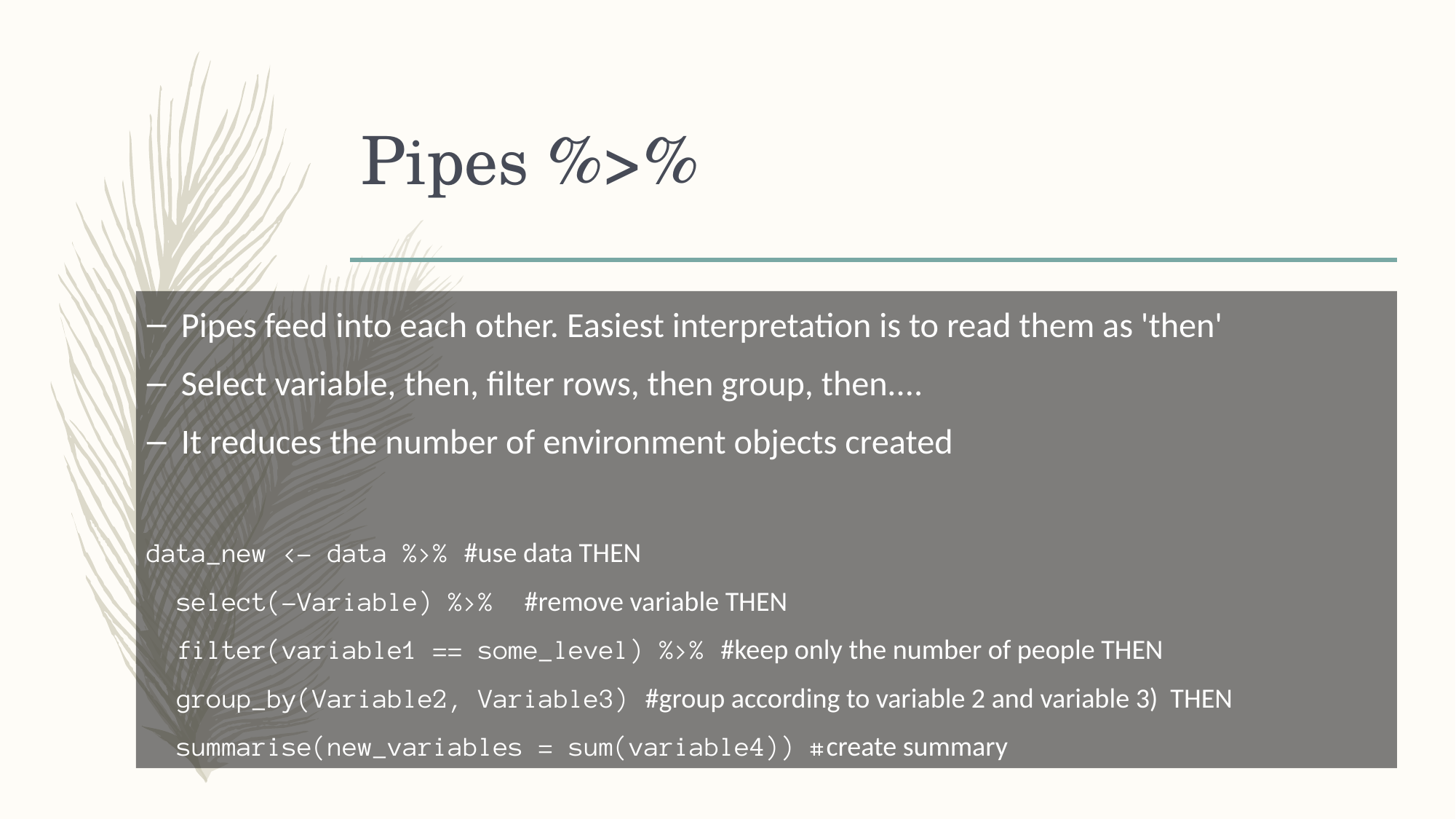

# Pipes %>%
Pipes feed into each other. Easiest interpretation is to read them as 'then'
Select variable, then, filter rows, then group, then....
It reduces the number of environment objects created

data_new <- data %>% #use data THEN
  select(-Variable) %>%  #remove variable THEN
  filter(variable1 == some_level) %>% #keep only the number of people THEN
  group_by(Variable2, Variable3) #group according to variable 2 and variable 3)  THEN
  summarise(new_variables = sum(variable4)) #create summary